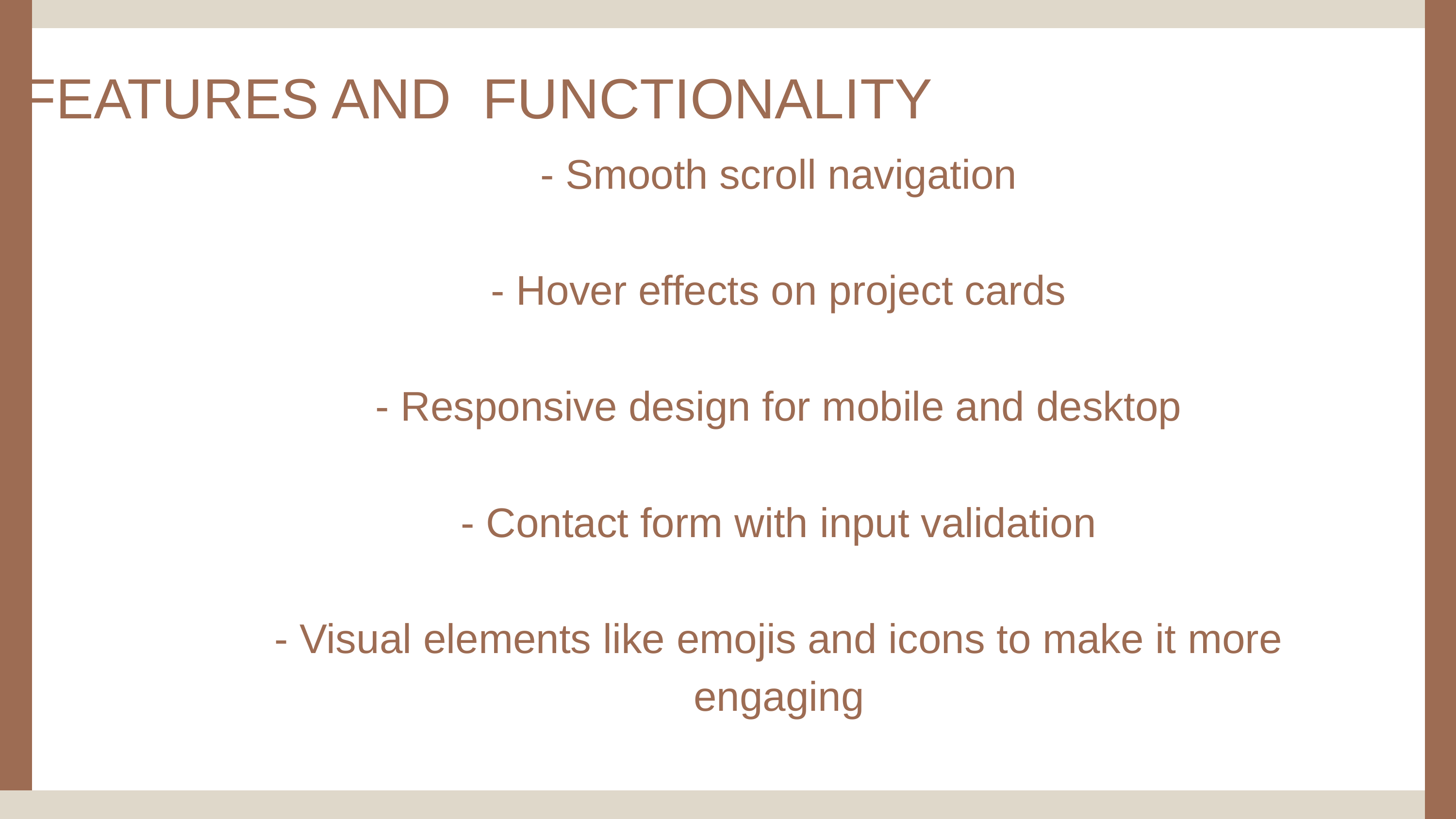

FEATURES AND  FUNCTIONALITY
- Smooth scroll navigation

- Hover effects on project cards

- Responsive design for mobile and desktop

- Contact form with input validation

- Visual elements like emojis and icons to make it more engaging

- Organized sections for clarity and flow